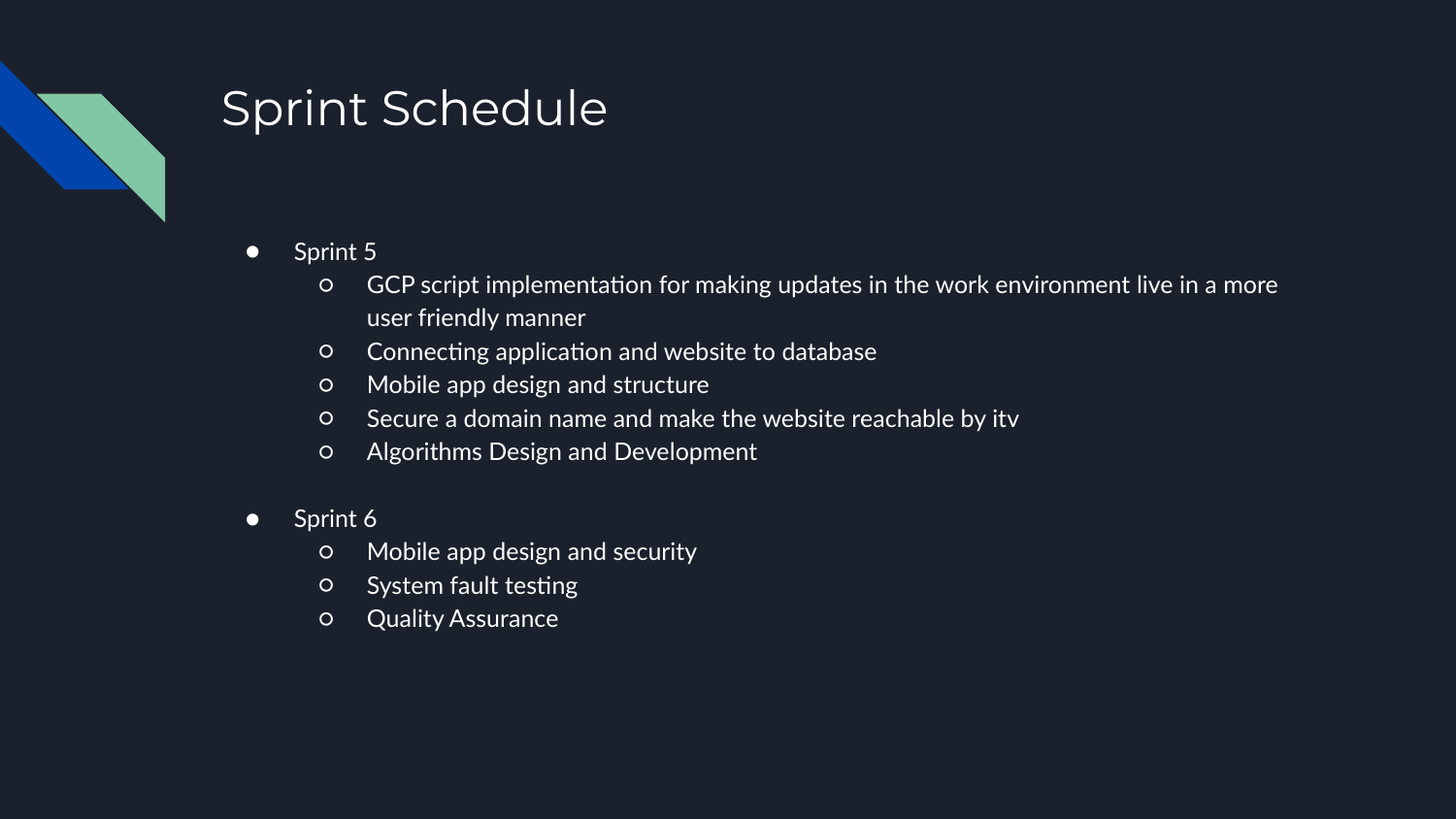

# Sprint Schedule
Sprint 5
GCP script implementation for making updates in the work environment live in a more user friendly manner
Connecting application and website to database
Mobile app design and structure
Secure a domain name and make the website reachable by itv
Algorithms Design and Development
Sprint 6
Mobile app design and security
System fault testing
Quality Assurance